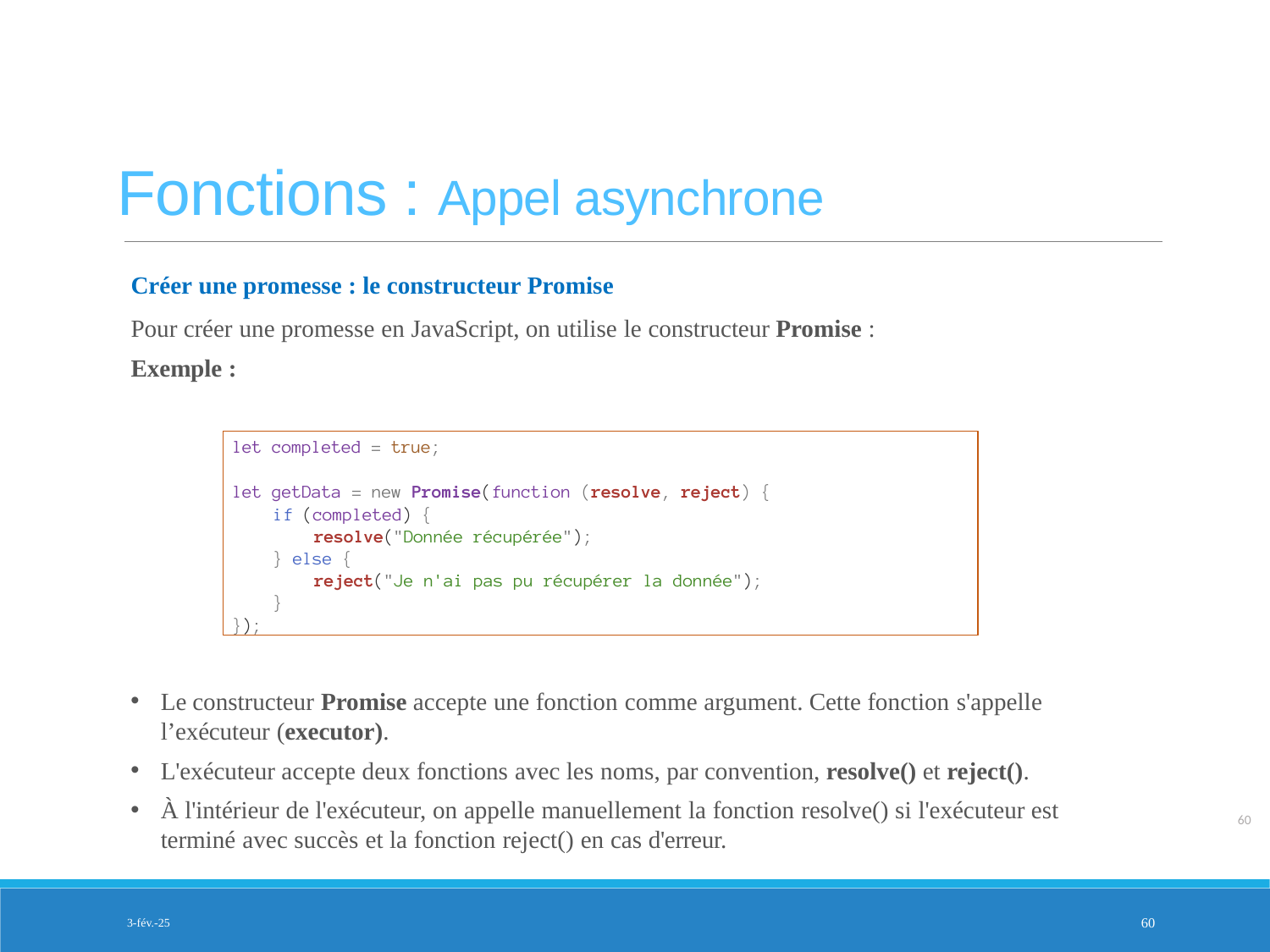

Fonctions : Appel asynchrone
Créer une promesse : le constructeur Promise
Pour créer une promesse en JavaScript, on utilise le constructeur Promise :
Exemple :
let completed = true;

let getData = new Promise(function (resolve, reject) {
if (completed) {
resolve("Donnée récupérée");
} else {
reject("Je n'ai pas pu récupérer la donnée");
}
});
PARTIE 2
Le constructeur Promise accepte une fonction comme argument. Cette fonction s'appelle l’exécuteur (executor).
L'exécuteur accepte deux fonctions avec les noms, par convention, resolve() et reject().
À l'intérieur de l'exécuteur, on appelle manuellement la fonction resolve() si l'exécuteur est terminé avec succès et la fonction reject() en cas d'erreur.
60
3-fév.-25
60